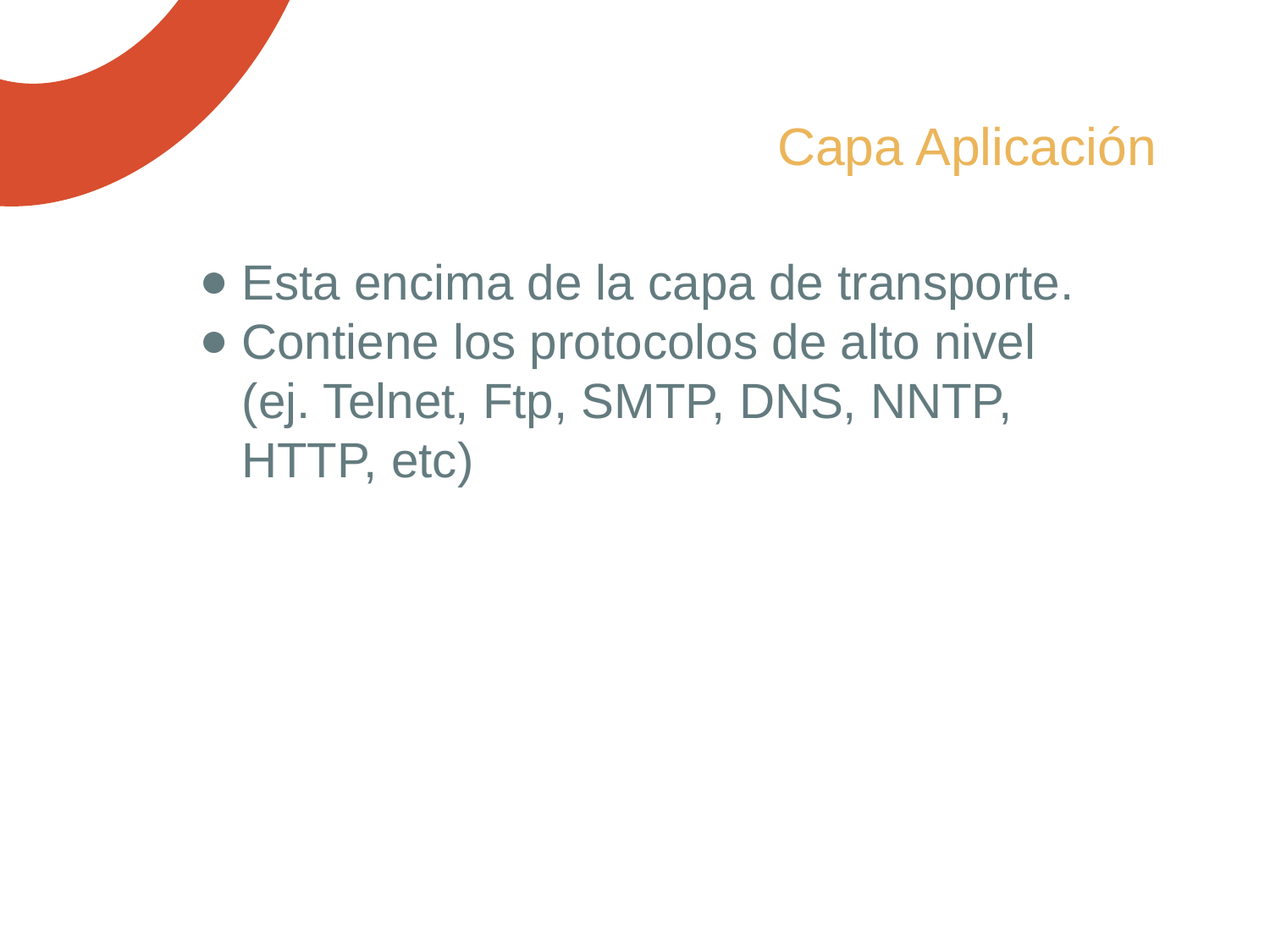

# Capa Aplicación
Esta encima de la capa de transporte.
Contiene los protocolos de alto nivel (ej. Telnet, Ftp, SMTP, DNS, NNTP, HTTP, etc)‏